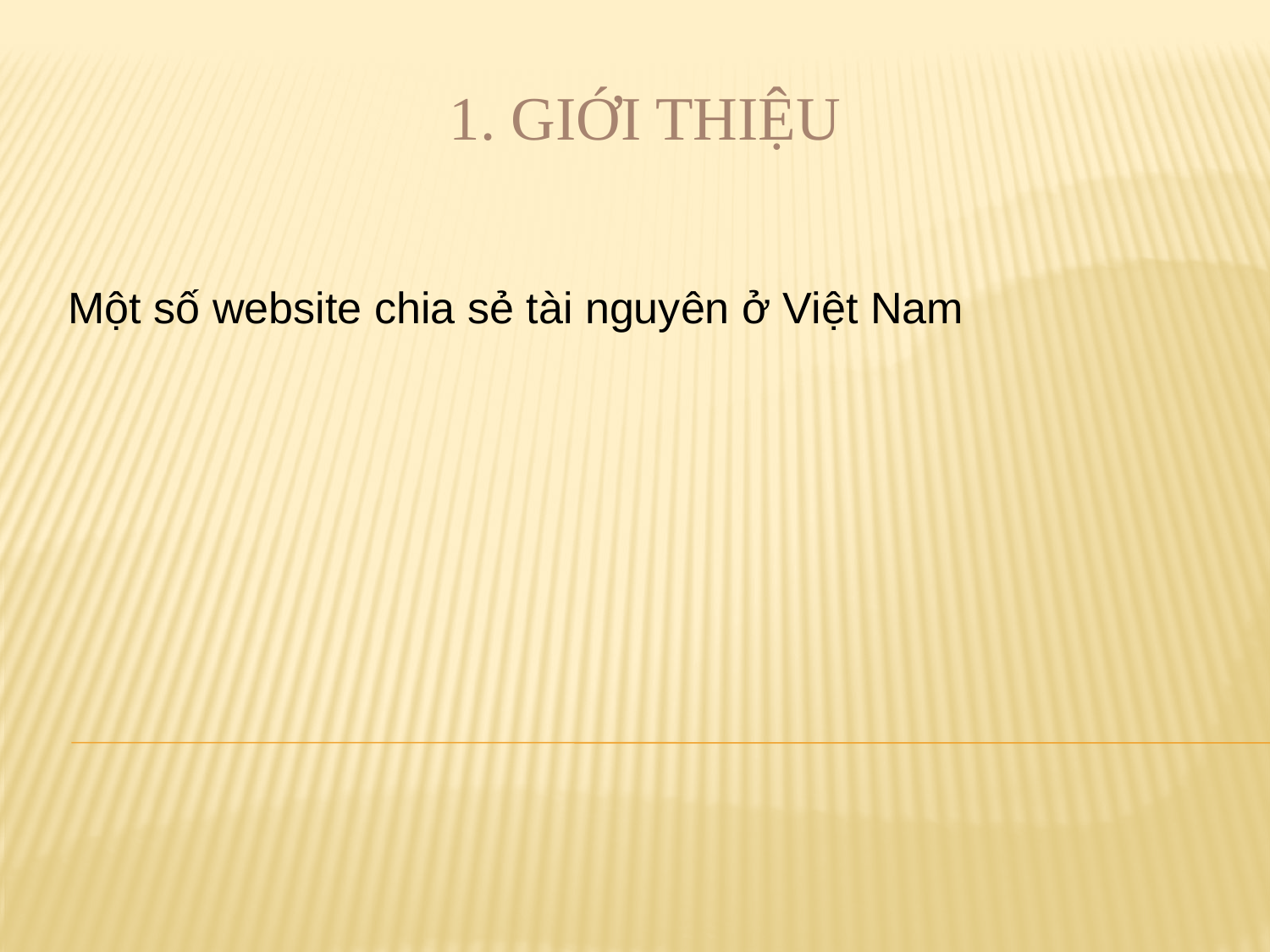

1. GIỚI THIỆU

Một số website chia sẻ tài nguyên ở Việt Nam